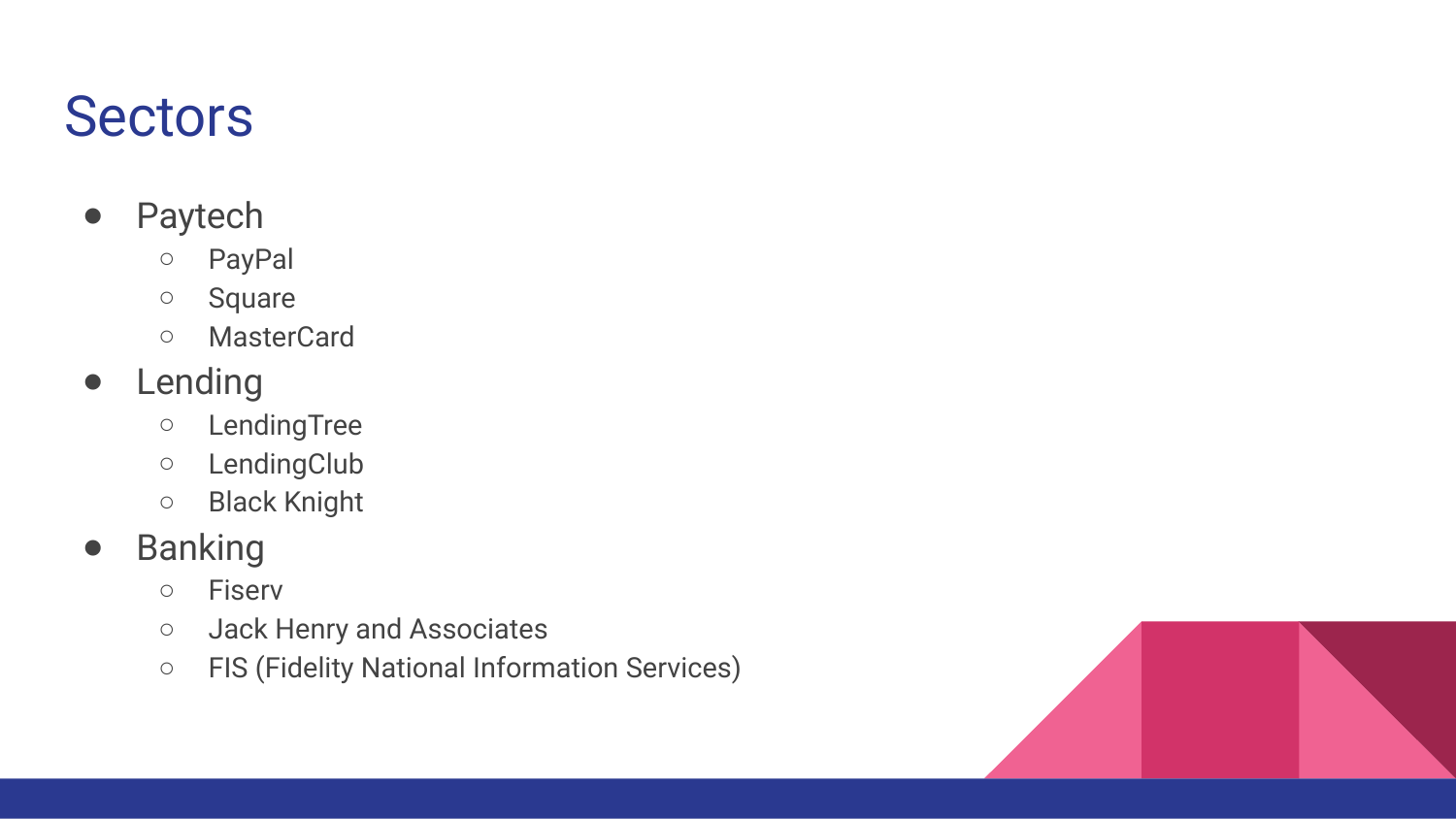

# Sectors
Paytech
PayPal
Square
MasterCard
Lending
LendingTree
LendingClub
Black Knight
Banking
Fiserv
Jack Henry and Associates
FIS (Fidelity National Information Services)